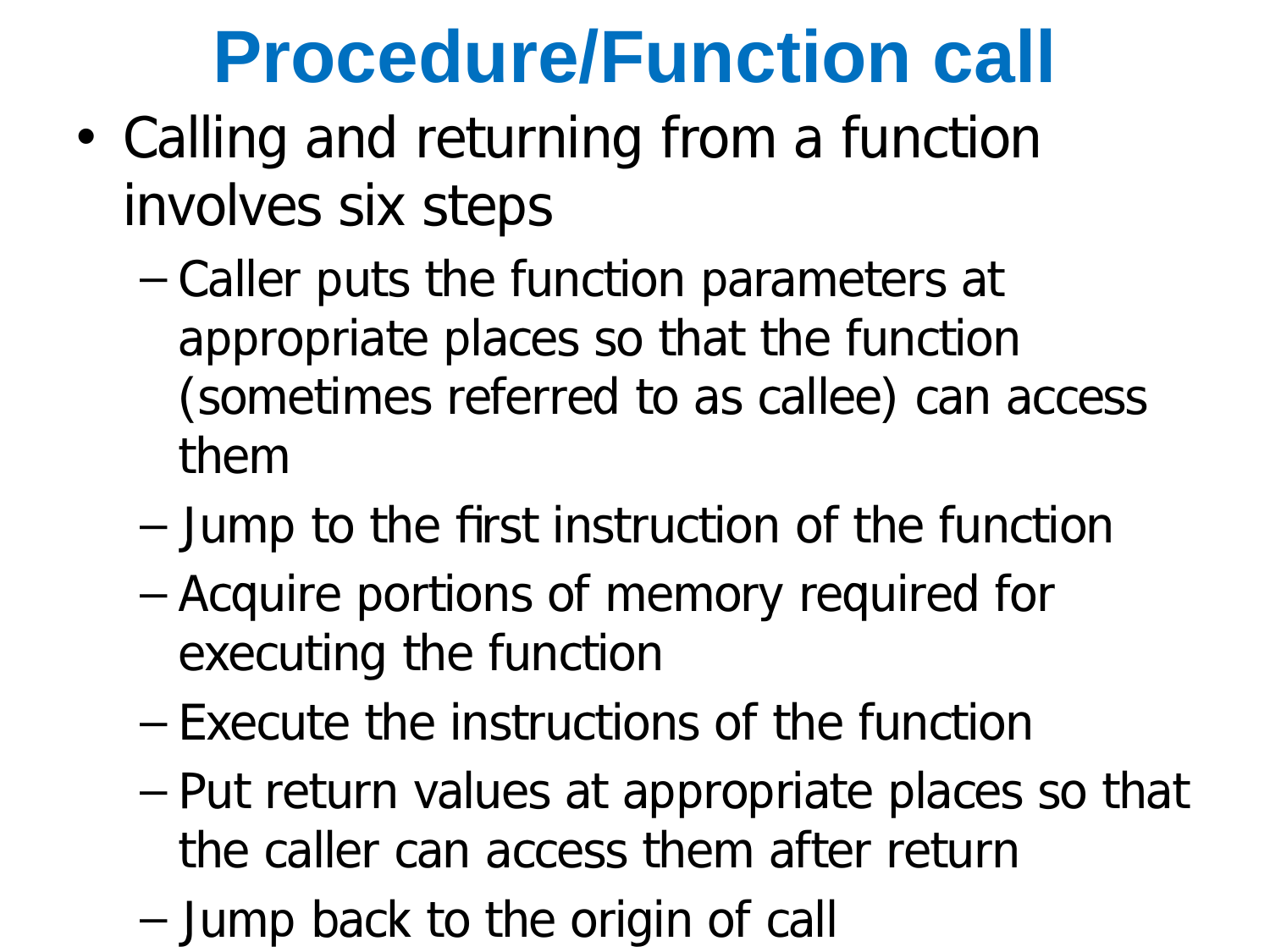

# Procedure/Function call
Calling and returning from a function involves six steps
Caller puts the function parameters at appropriate places so that the function (sometimes referred to as callee) can access them
Jump to the first instruction of the function
Acquire portions of memory required for executing the function
Execute the instructions of the function
Put return values at appropriate places so that the caller can access them after return
Jump back to the origin of call